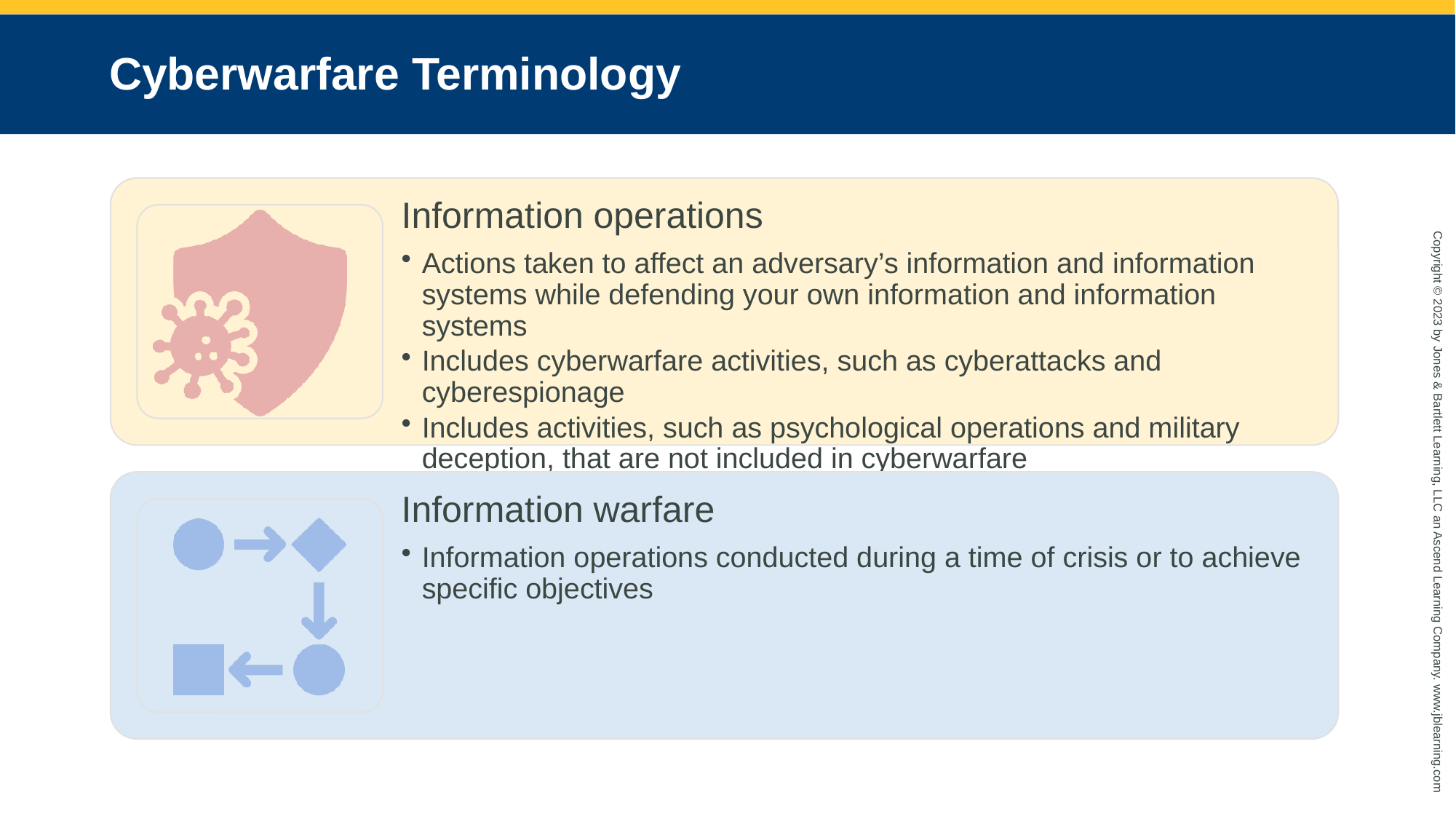

# Cyberwarfare Terminology
Information operations
Actions taken to affect an adversary’s information and information systems while defending your own information and information systems
Includes cyberwarfare activities, such as cyberattacks and cyberespionage
Includes activities, such as psychological operations and military deception, that are not included in cyberwarfare
Information warfare
Information operations conducted during a time of crisis or to achieve specific objectives